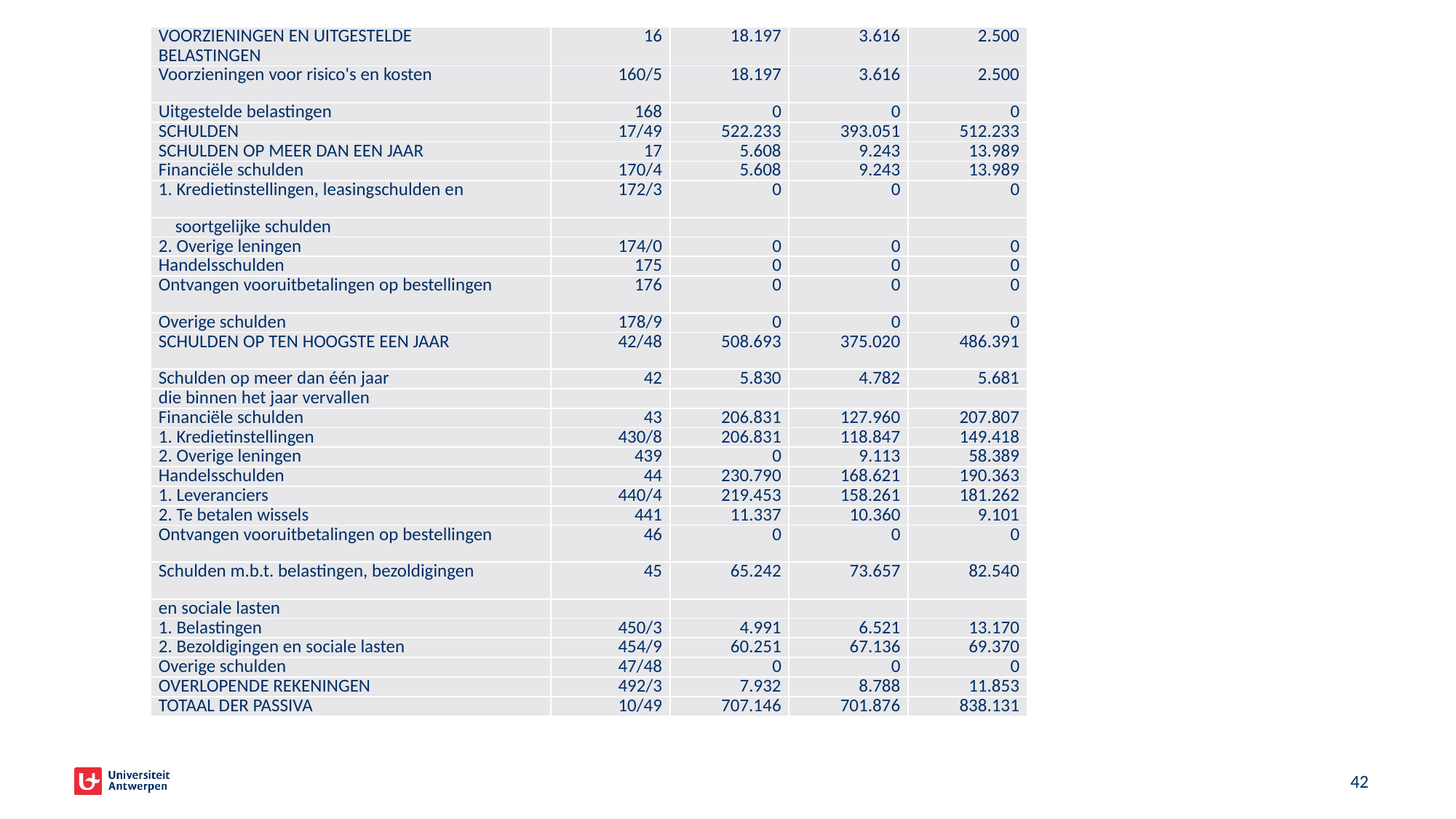

| VOORZIENINGEN EN UITGESTELDE BELASTINGEN | 16 | 18.197 | 3.616 | 2.500 |
| --- | --- | --- | --- | --- |
| Voorzieningen voor risico's en kosten | 160/5 | 18.197 | 3.616 | 2.500 |
| Uitgestelde belastingen | 168 | 0 | 0 | 0 |
| SCHULDEN | 17/49 | 522.233 | 393.051 | 512.233 |
| SCHULDEN OP MEER DAN EEN JAAR | 17 | 5.608 | 9.243 | 13.989 |
| Financiële schulden | 170/4 | 5.608 | 9.243 | 13.989 |
| 1. Kredietinstellingen, leasingschulden en | 172/3 | 0 | 0 | 0 |
| soortgelijke schulden |  |  |  |  |
| 2. Overige leningen | 174/0 | 0 | 0 | 0 |
| Handelsschulden | 175 | 0 | 0 | 0 |
| Ontvangen vooruitbetalingen op bestellingen | 176 | 0 | 0 | 0 |
| Overige schulden | 178/9 | 0 | 0 | 0 |
| SCHULDEN OP TEN HOOGSTE EEN JAAR | 42/48 | 508.693 | 375.020 | 486.391 |
| Schulden op meer dan één jaar | 42 | 5.830 | 4.782 | 5.681 |
| die binnen het jaar vervallen |  |  |  |  |
| Financiële schulden | 43 | 206.831 | 127.960 | 207.807 |
| 1. Kredietinstellingen | 430/8 | 206.831 | 118.847 | 149.418 |
| 2. Overige leningen | 439 | 0 | 9.113 | 58.389 |
| Handelsschulden | 44 | 230.790 | 168.621 | 190.363 |
| 1. Leveranciers | 440/4 | 219.453 | 158.261 | 181.262 |
| 2. Te betalen wissels | 441 | 11.337 | 10.360 | 9.101 |
| Ontvangen vooruitbetalingen op bestellingen | 46 | 0 | 0 | 0 |
| Schulden m.b.t. belastingen, bezoldigingen | 45 | 65.242 | 73.657 | 82.540 |
| en sociale lasten |  |  |  |  |
| 1. Belastingen | 450/3 | 4.991 | 6.521 | 13.170 |
| 2. Bezoldigingen en sociale lasten | 454/9 | 60.251 | 67.136 | 69.370 |
| Overige schulden | 47/48 | 0 | 0 | 0 |
| OVERLOPENDE REKENINGEN | 492/3 | 7.932 | 8.788 | 11.853 |
| TOTAAL DER PASSIVA | 10/49 | 707.146 | 701.876 | 838.131 |

42